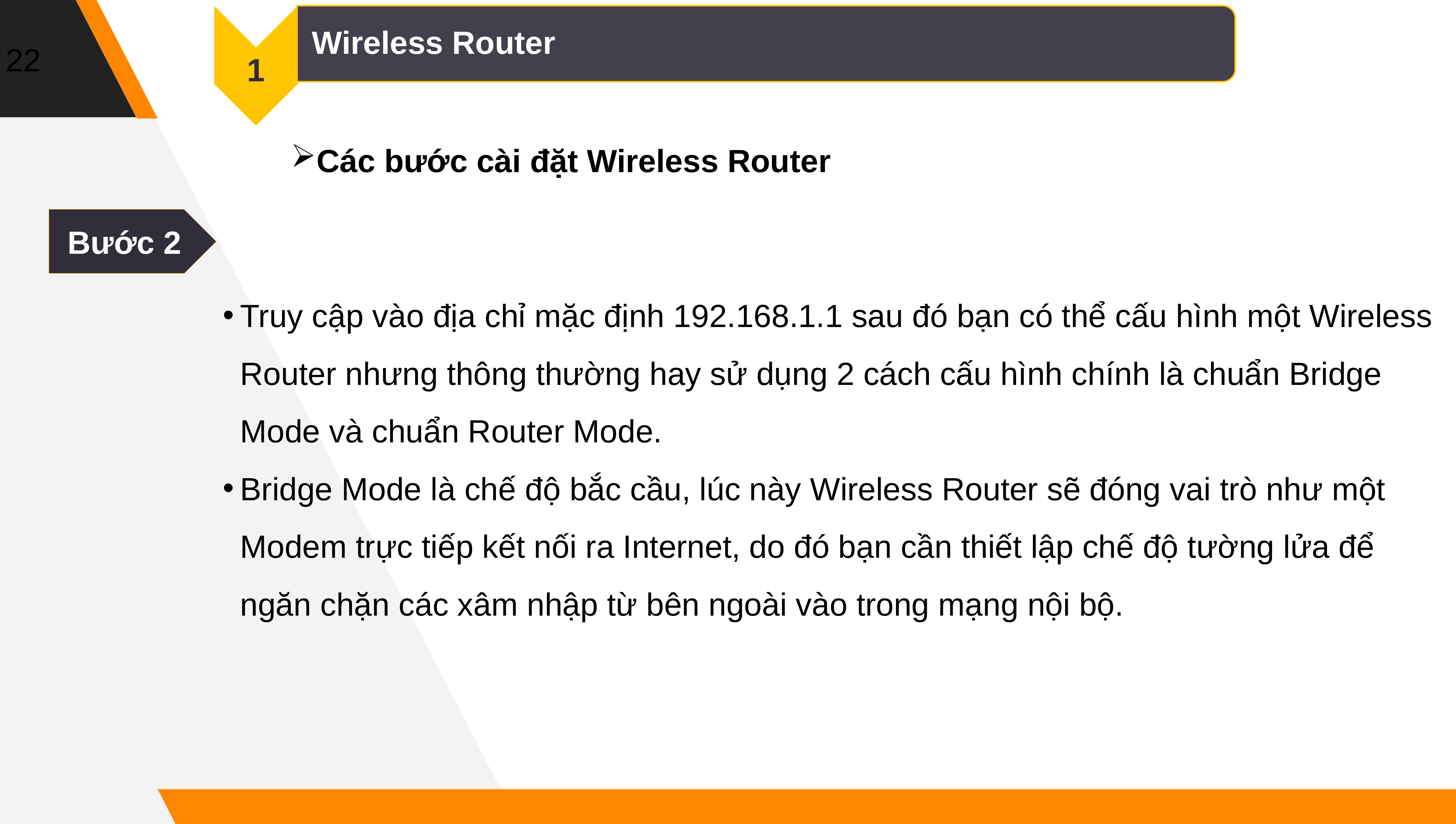

22
Wireless Router
1
Các bước cài đặt Wireless Router
Bước 2
Truy cập vào địa chỉ mặc định 192.168.1.1 sau đó bạn có thể cấu hình một Wireless Router nhưng thông thường hay sử dụng 2 cách cấu hình chính là chuẩn Bridge Mode và chuẩn Router Mode.
Bridge Mode là chế độ bắc cầu, lúc này Wireless Router sẽ đóng vai trò như một Modem trực tiếp kết nối ra Internet, do đó bạn cần thiết lập chế độ tường lửa để ngăn chặn các xâm nhập từ bên ngoài vào trong mạng nội bộ.